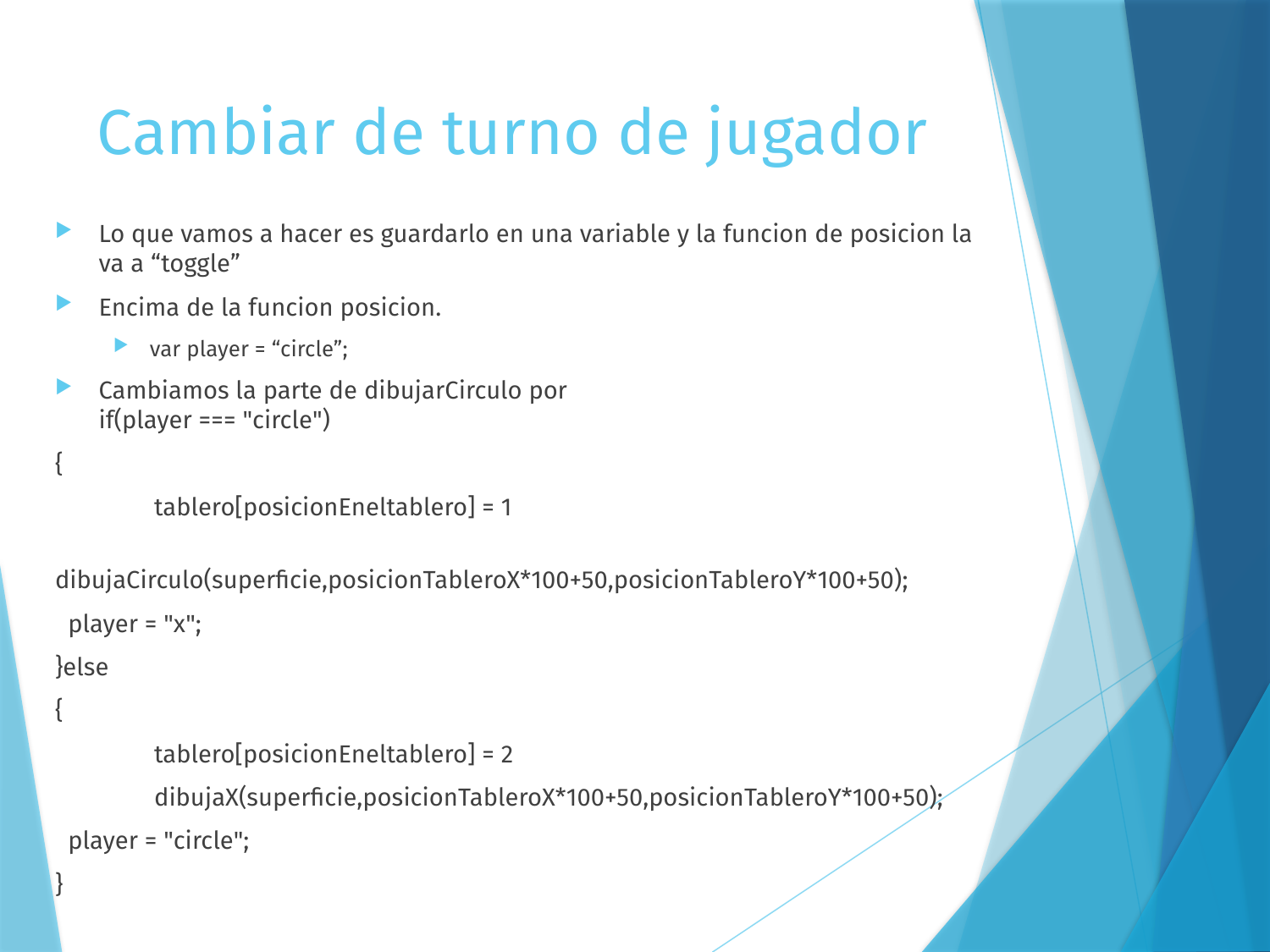

# Cambiar de turno de jugador
Lo que vamos a hacer es guardarlo en una variable y la funcion de posicion la va a “toggle”
Encima de la funcion posicion.
var player = “circle”;
Cambiamos la parte de dibujarCirculo por
if(player === "circle")
{
	tablero[posicionEneltablero] = 1
	dibujaCirculo(superficie,posicionTableroX*100+50,posicionTableroY*100+50);
  player = "x";
}else
{
	tablero[posicionEneltablero] = 2
	dibujaX(superficie,posicionTableroX*100+50,posicionTableroY*100+50);
  player = "circle";
}